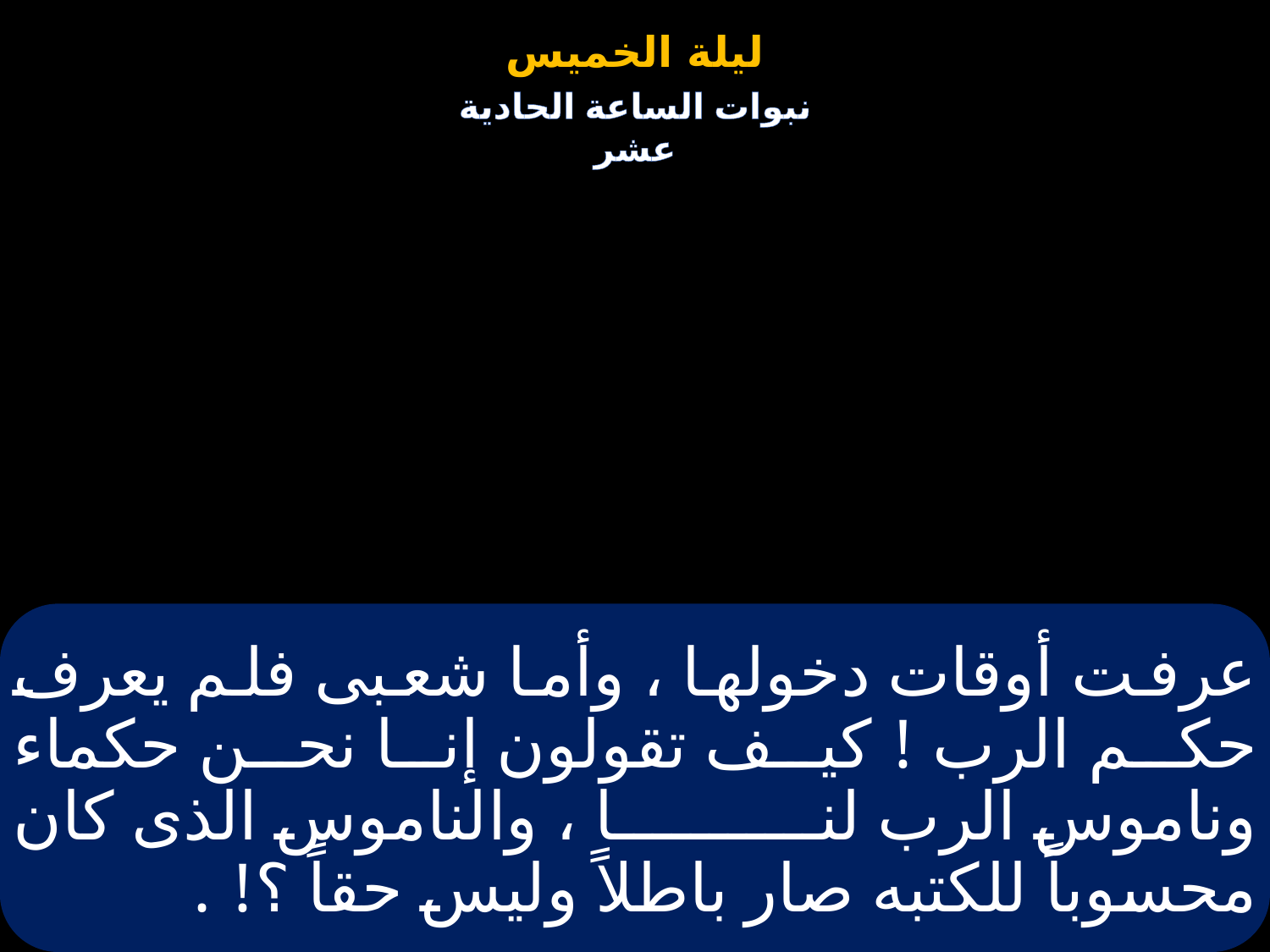

# عرفت أوقات دخولها ، وأما شعبى فلم يعرف حكم الرب ! كيف تقولون إنا نحن حكماء وناموس الرب لنا ، والناموس الذى كان محسوباً للكتبه صار باطلاً وليس حقاً ؟! .